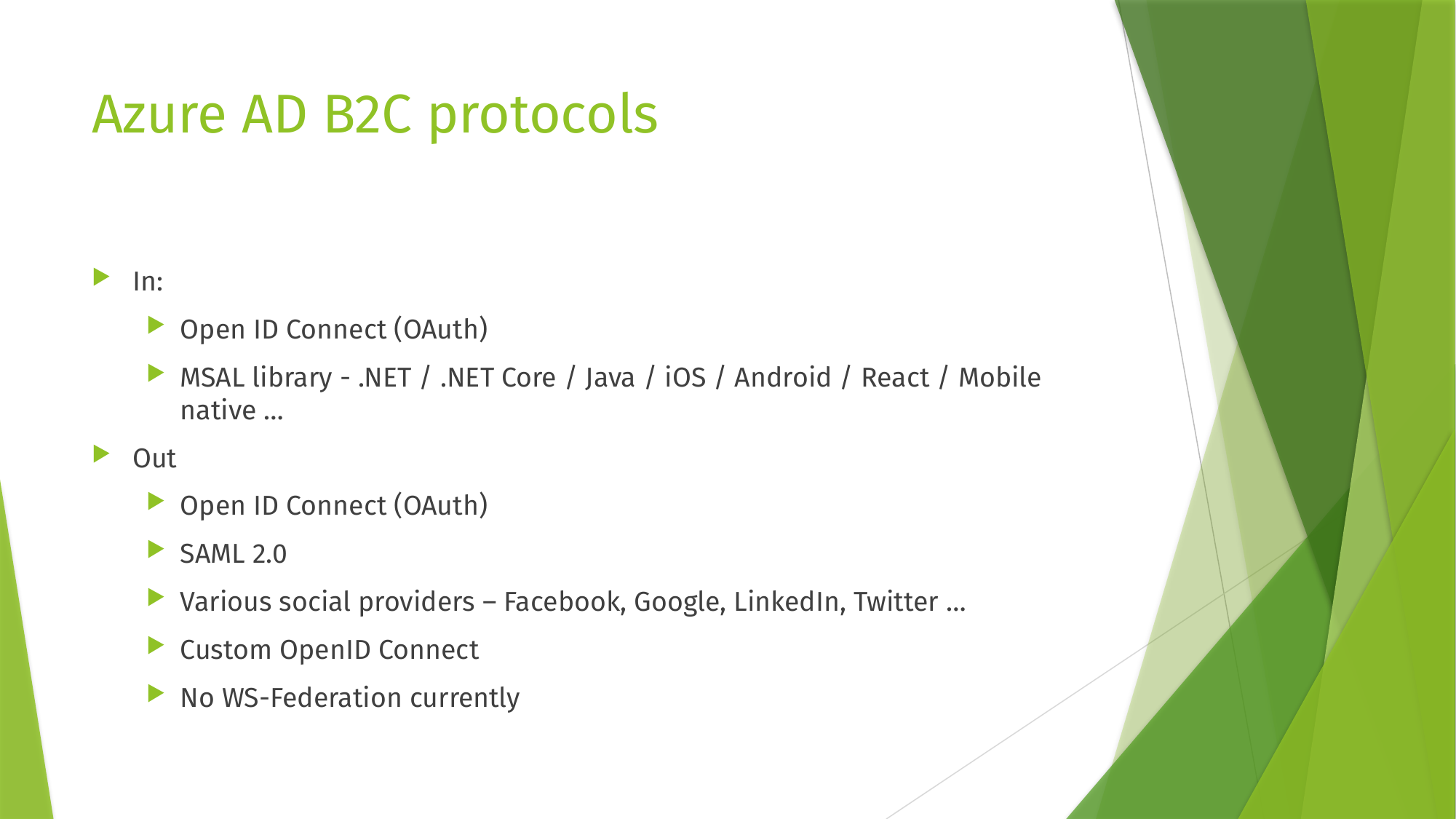

# Azure AD B2C protocols
In:
Open ID Connect (OAuth)
MSAL library - .NET / .NET Core / Java / iOS / Android / React / Mobile native …
Out
Open ID Connect (OAuth)
SAML 2.0
Various social providers – Facebook, Google, LinkedIn, Twitter …
Custom OpenID Connect
No WS-Federation currently